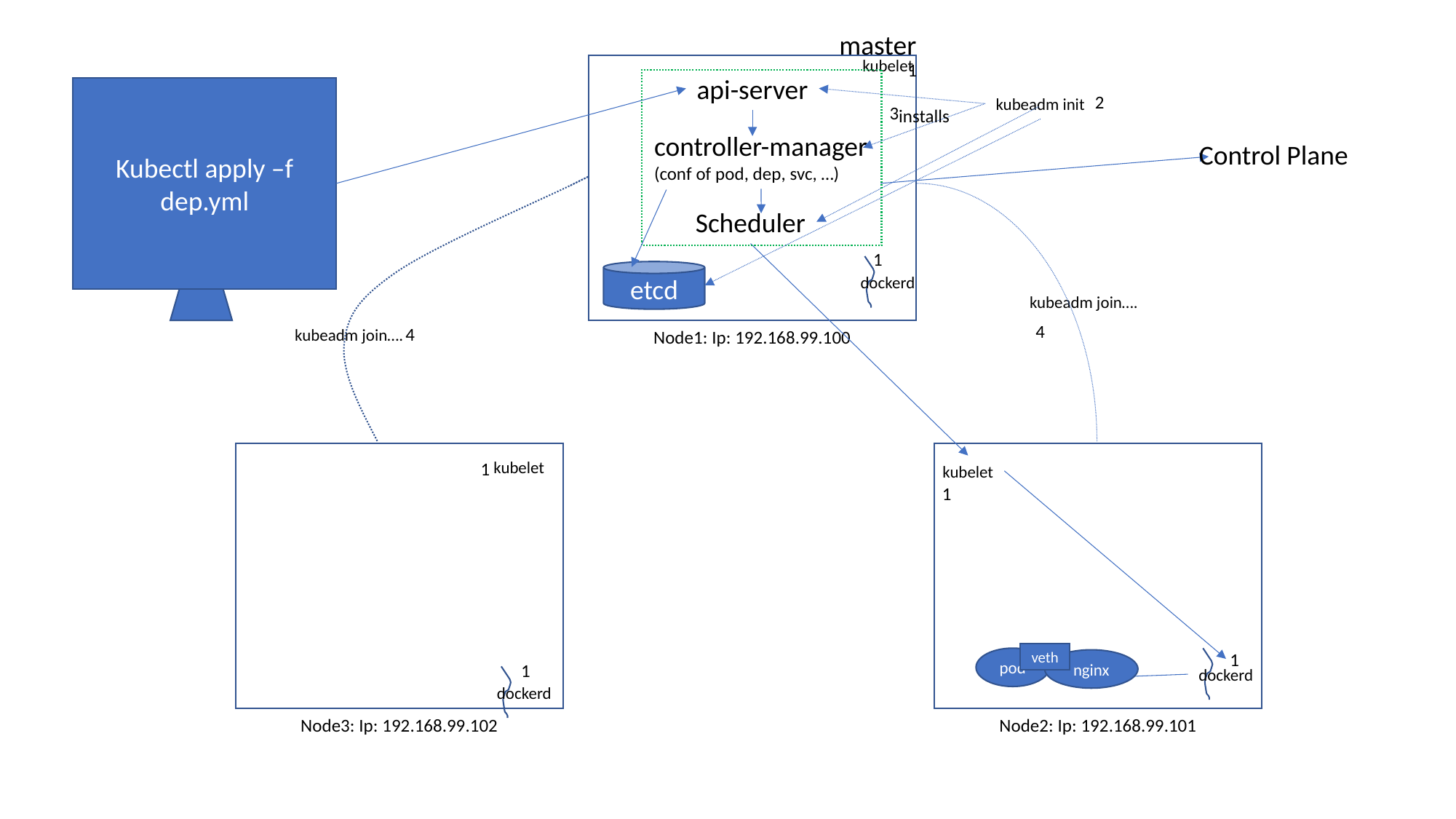

master
kubelet
1

api-server

Kubectl apply –f dep.yml
2
kubeadm init
3
installs
controller-manager
(conf of pod, dep, svc, …)
Control Plane

Scheduler

1

etcd
dockerd
kubeadm join….
4
4
kubeadm join….
Node1: Ip: 192.168.99.100

kubelet
1
kubelet
1
1
veth
pod

nginx
1
dockerd

dockerd
Node3: Ip: 192.168.99.102
Node2: Ip: 192.168.99.101